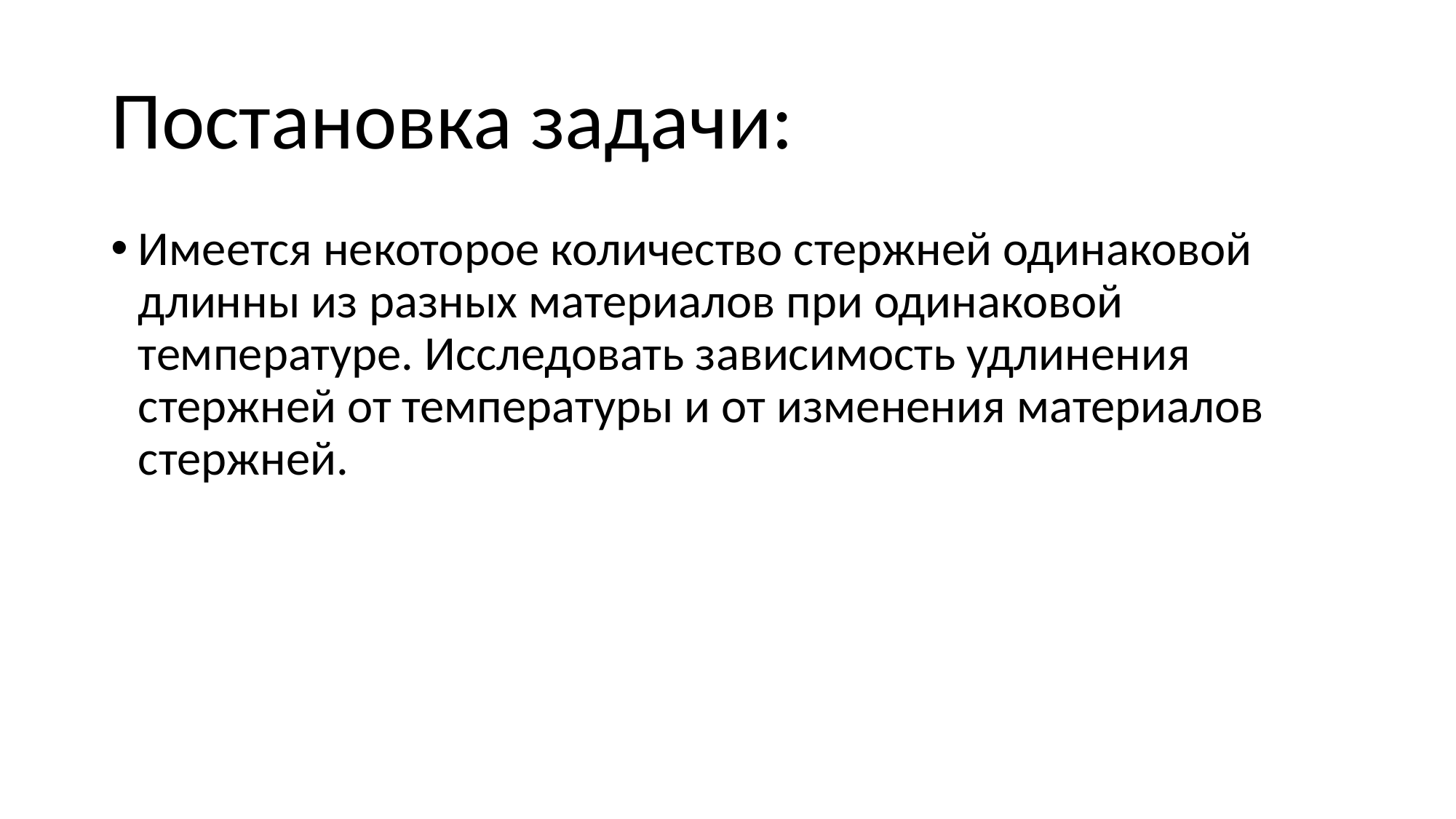

# Постановка задачи:
Имеется некоторое количество стержней одинаковой длинны из разных материалов при одинаковой температуре. Исследовать зависимость удлинения стержней от температуры и от изменения материалов стержней.